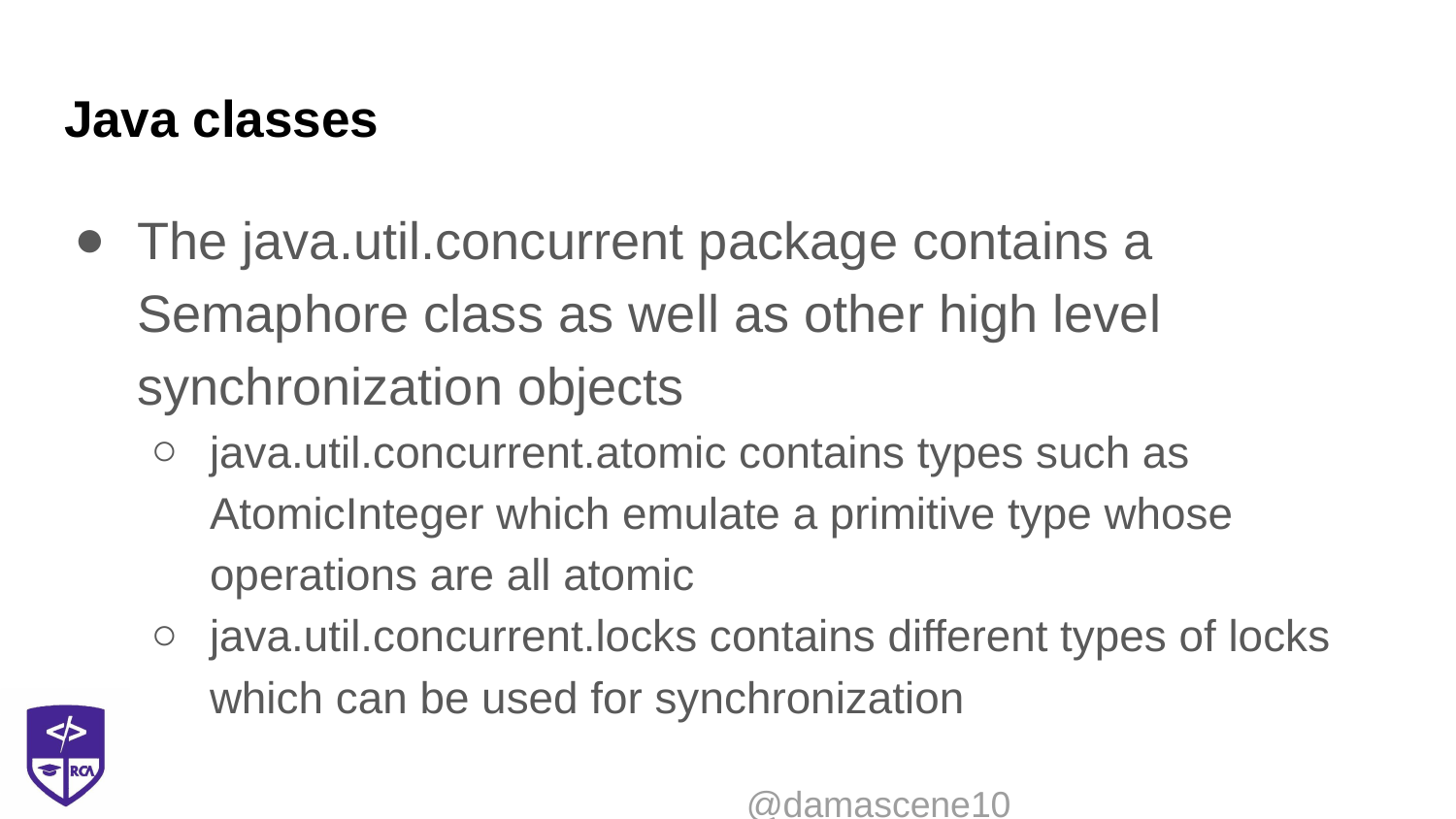

# Java classes
The java.util.concurrent package contains a Semaphore class as well as other high level synchronization objects
java.util.concurrent.atomic contains types such as AtomicInteger which emulate a primitive type whose operations are all atomic
java.util.concurrent.locks contains different types of locks which can be used for synchronization